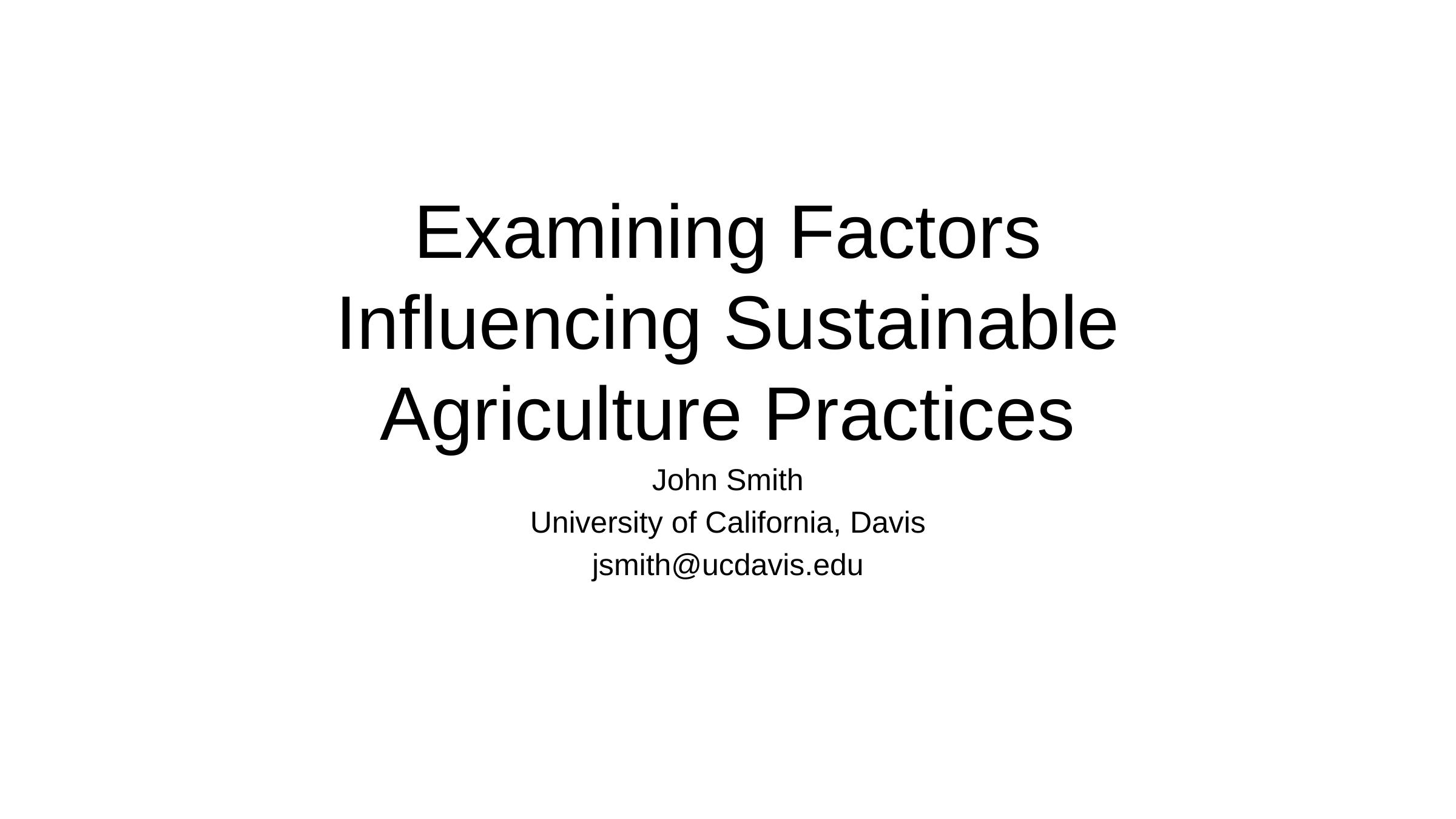

# Examining Factors Influencing Sustainable Agriculture Practices
John Smith
University of California, Davis
jsmith@ucdavis.edu